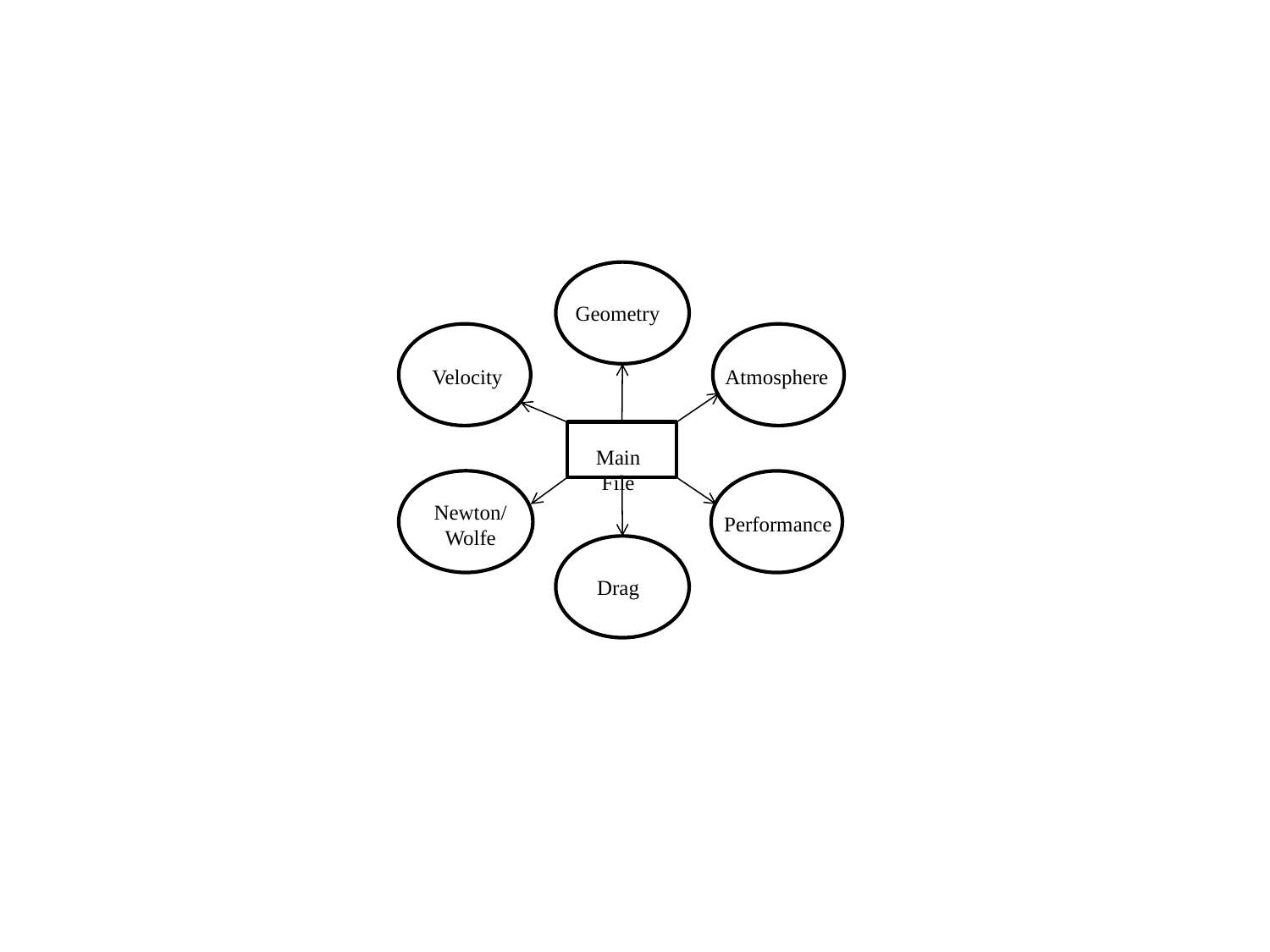

Geometry

Velocity
Atmosphere

Main File

Newton/Wolfe
Performance

Drag